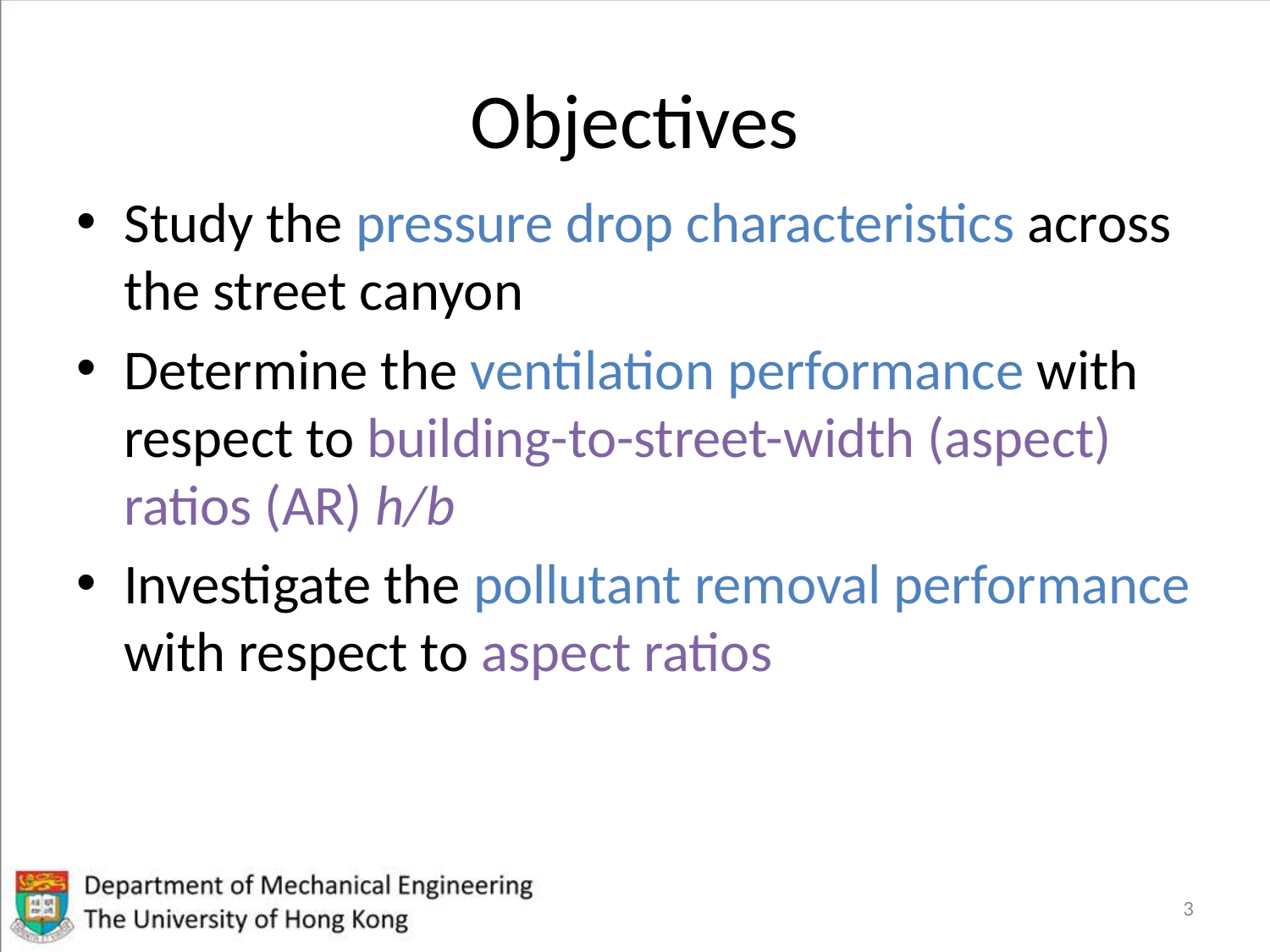

# Objectives
Study the pressure drop characteristics across the street canyon
Determine the ventilation performance with respect to building-to-street-width (aspect) ratios (AR) h/b
Investigate the pollutant removal performance with respect to aspect ratios

3